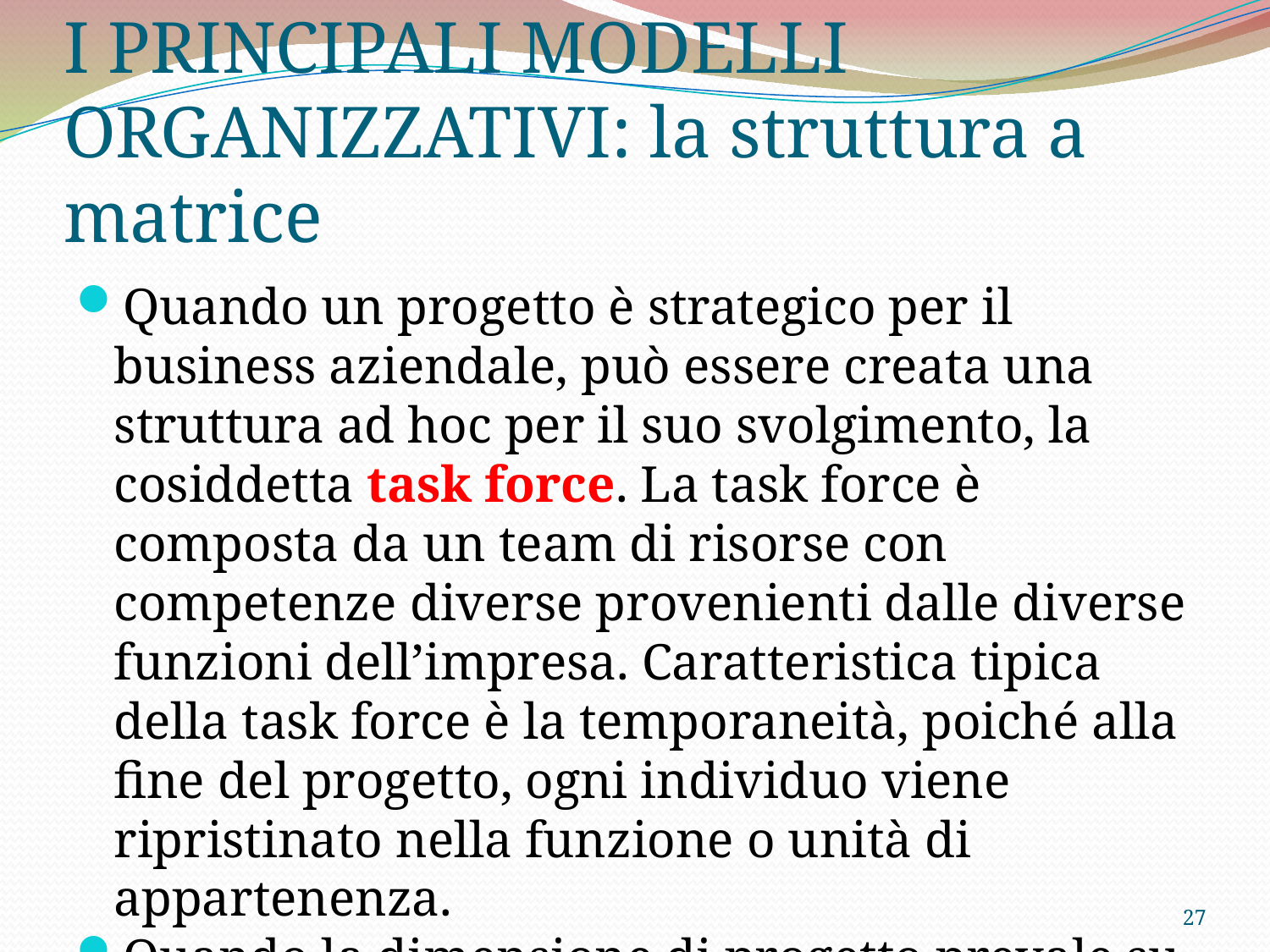

I PRINCIPALI MODELLI ORGANIZZATIVI: la struttura a matrice
Quando un progetto è strategico per il business aziendale, può essere creata una struttura ad hoc per il suo svolgimento, la cosiddetta task force. La task force è composta da un team di risorse con competenze diverse provenienti dalle diverse funzioni dell’impresa. Caratteristica tipica della task force è la temporaneità, poiché alla fine del progetto, ogni individuo viene ripristinato nella funzione o unità di appartenenza.
Quando la dimensione di progetto prevale su quella funzionale, si ha, poi, una struttura di tipo project-based organization, in cui le funzioni perdono il valore di linea gerarchica e diventano centri di competenza.

27